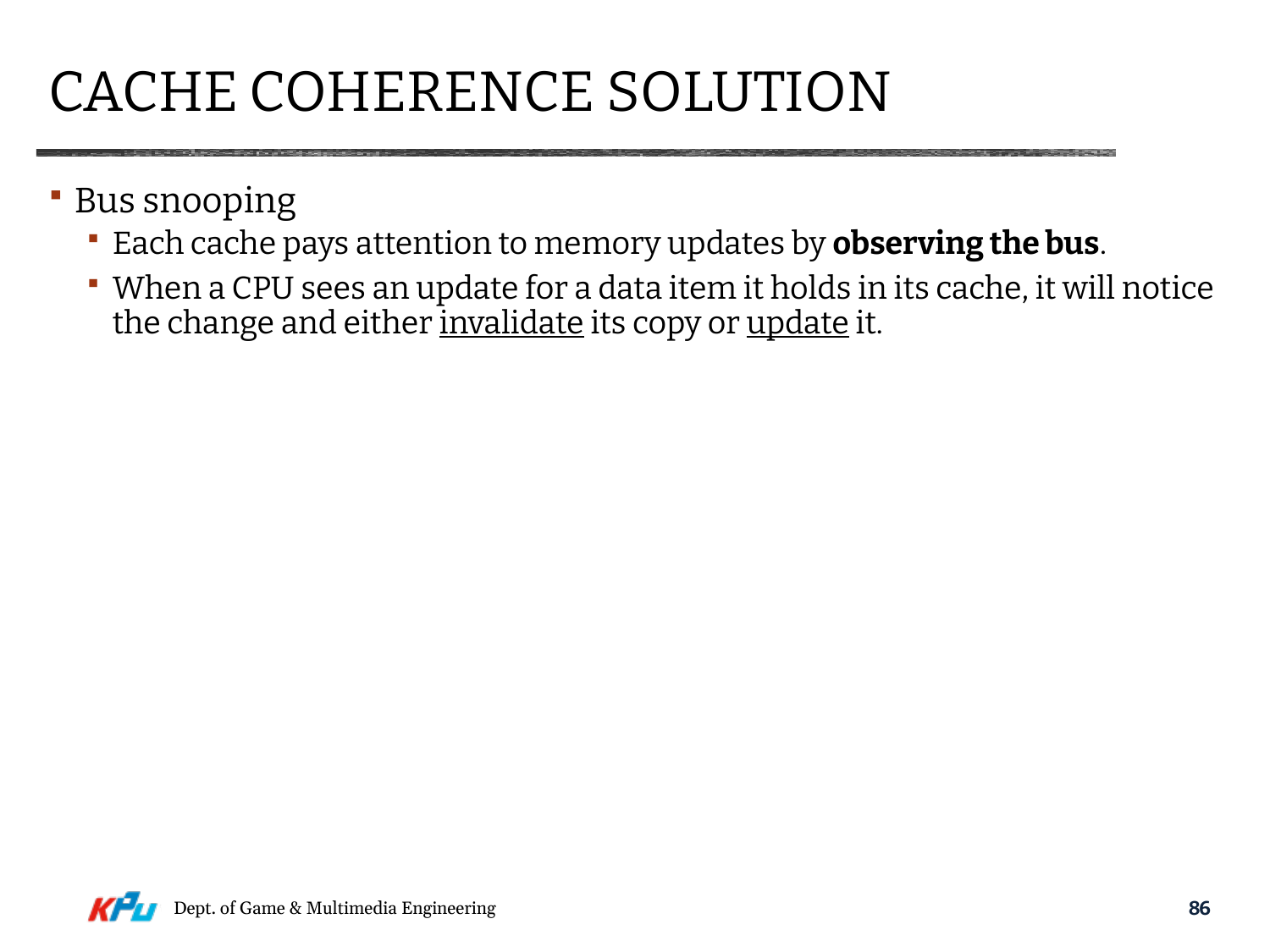

# Cache coherence solution
Bus snooping
Each cache pays attention to memory updates by observing the bus.
When a CPU sees an update for a data item it holds in its cache, it will notice the change and either invalidate its copy or update it.
Dept. of Game & Multimedia Engineering
86